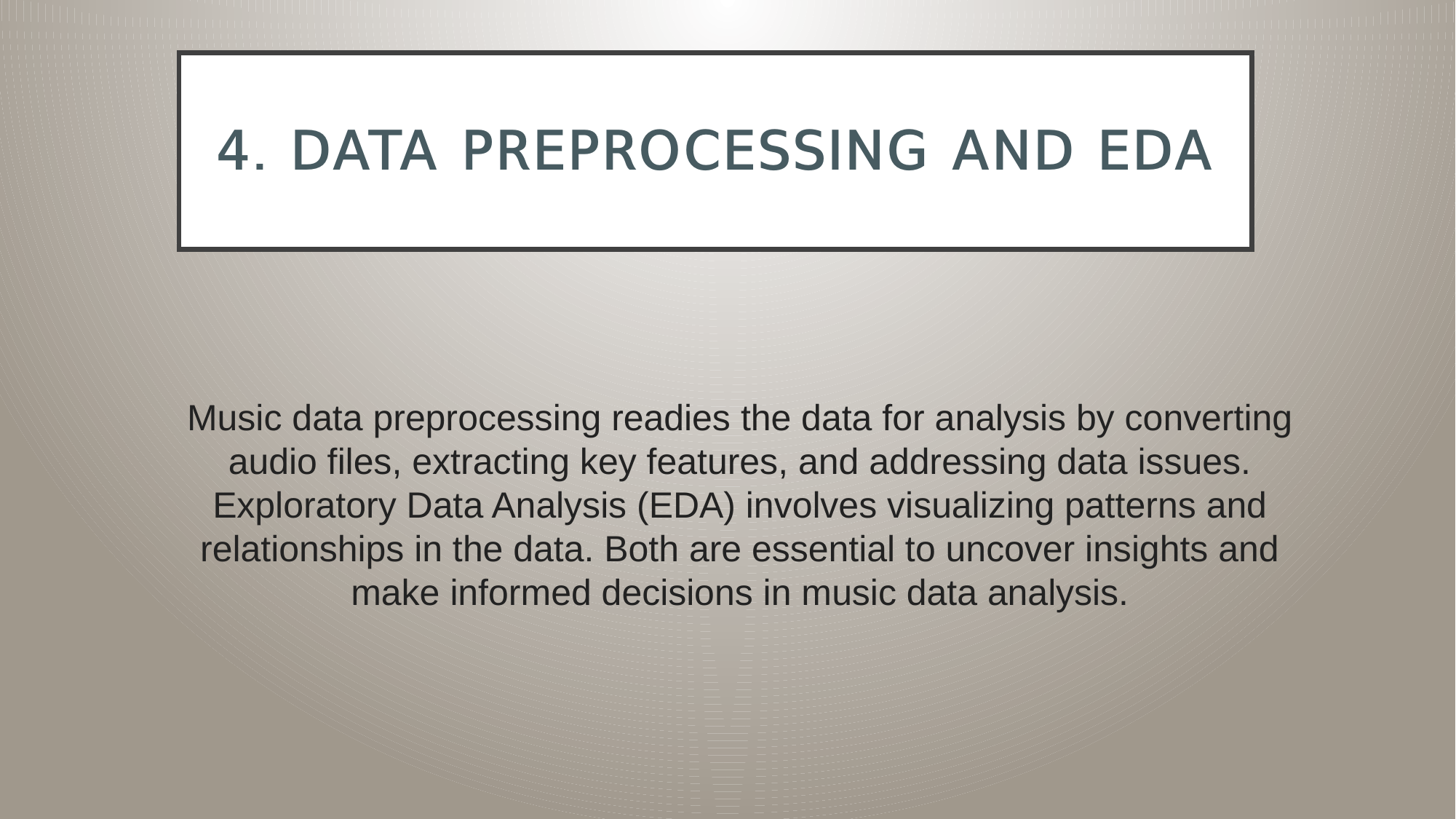

# 4. Data preprocessing and EDA
Music data preprocessing readies the data for analysis by converting audio files, extracting key features, and addressing data issues. Exploratory Data Analysis (EDA) involves visualizing patterns and relationships in the data. Both are essential to uncover insights and make informed decisions in music data analysis.